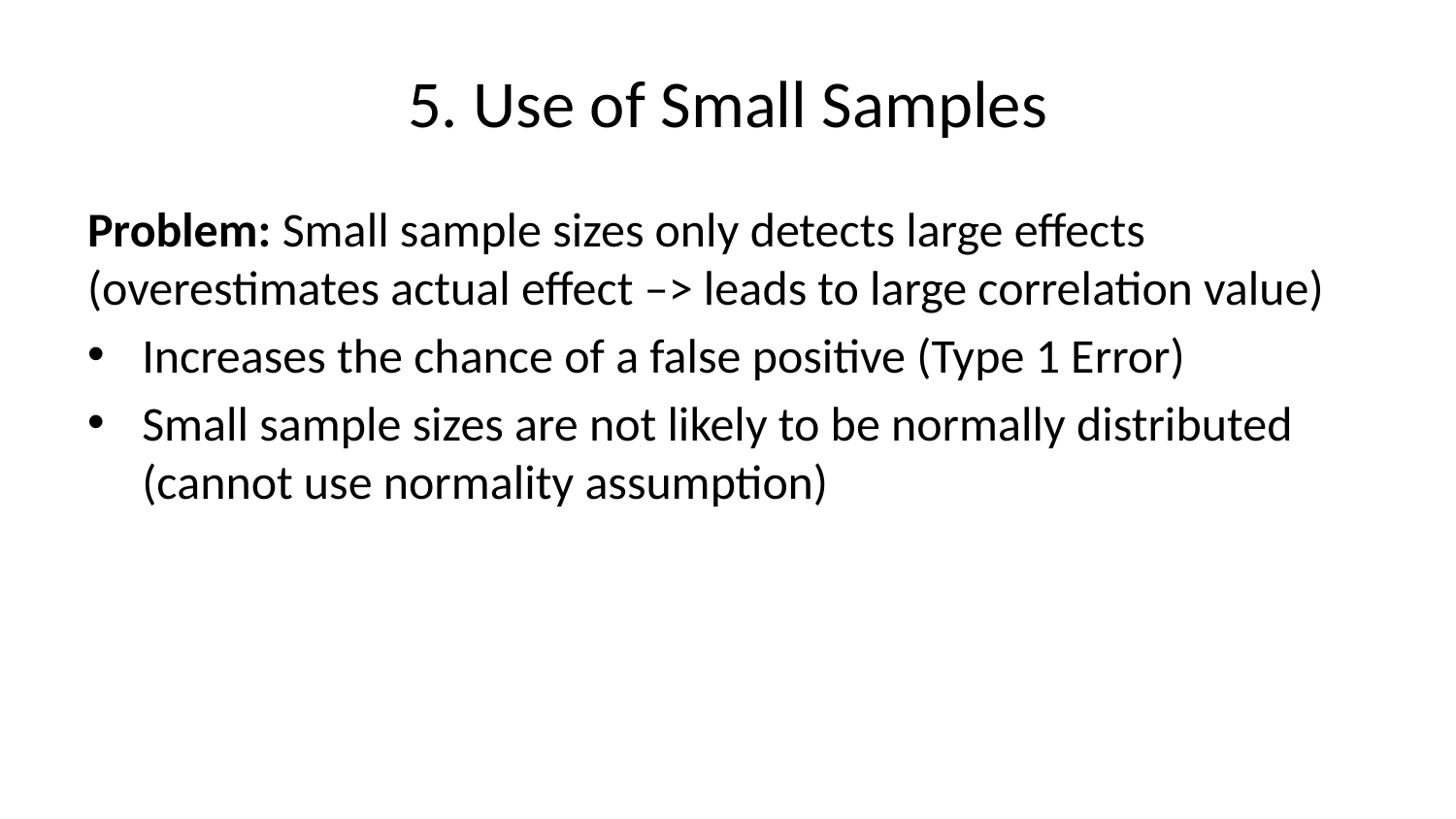

# 5. Use of Small Samples
Problem: Small sample sizes only detects large effects (overestimates actual effect –> leads to large correlation value)
Increases the chance of a false positive (Type 1 Error)
Small sample sizes are not likely to be normally distributed (cannot use normality assumption)